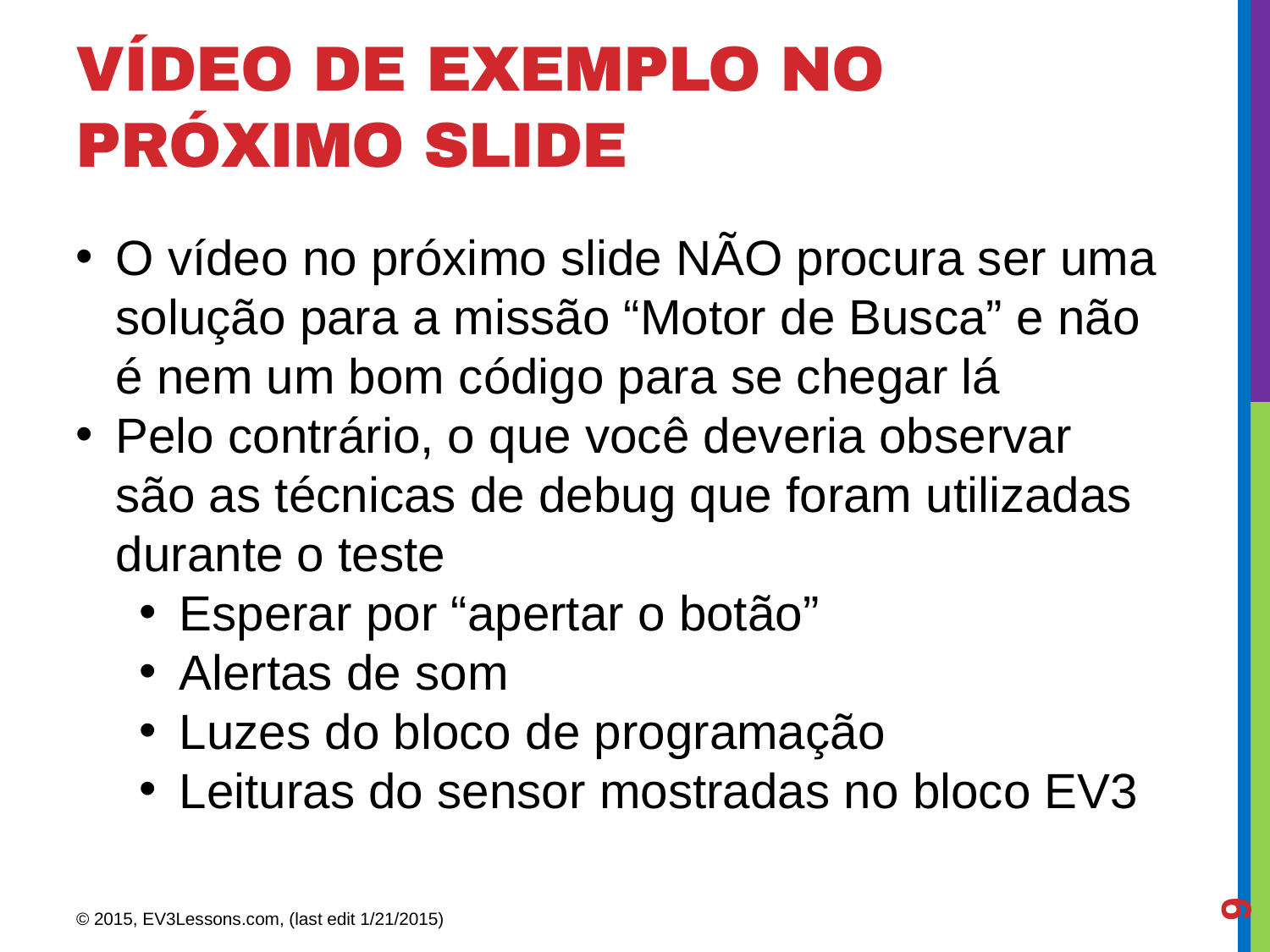

Vídeo de exemplo no próximo slide
O vídeo no próximo slide NÃO procura ser uma solução para a missão “Motor de Busca” e não é nem um bom código para se chegar lá
Pelo contrário, o que você deveria observar são as técnicas de debug que foram utilizadas durante o teste
Esperar por “apertar o botão”
Alertas de som
Luzes do bloco de programação
Leituras do sensor mostradas no bloco EV3
9
© 2015, EV3Lessons.com, (last edit 1/21/2015)